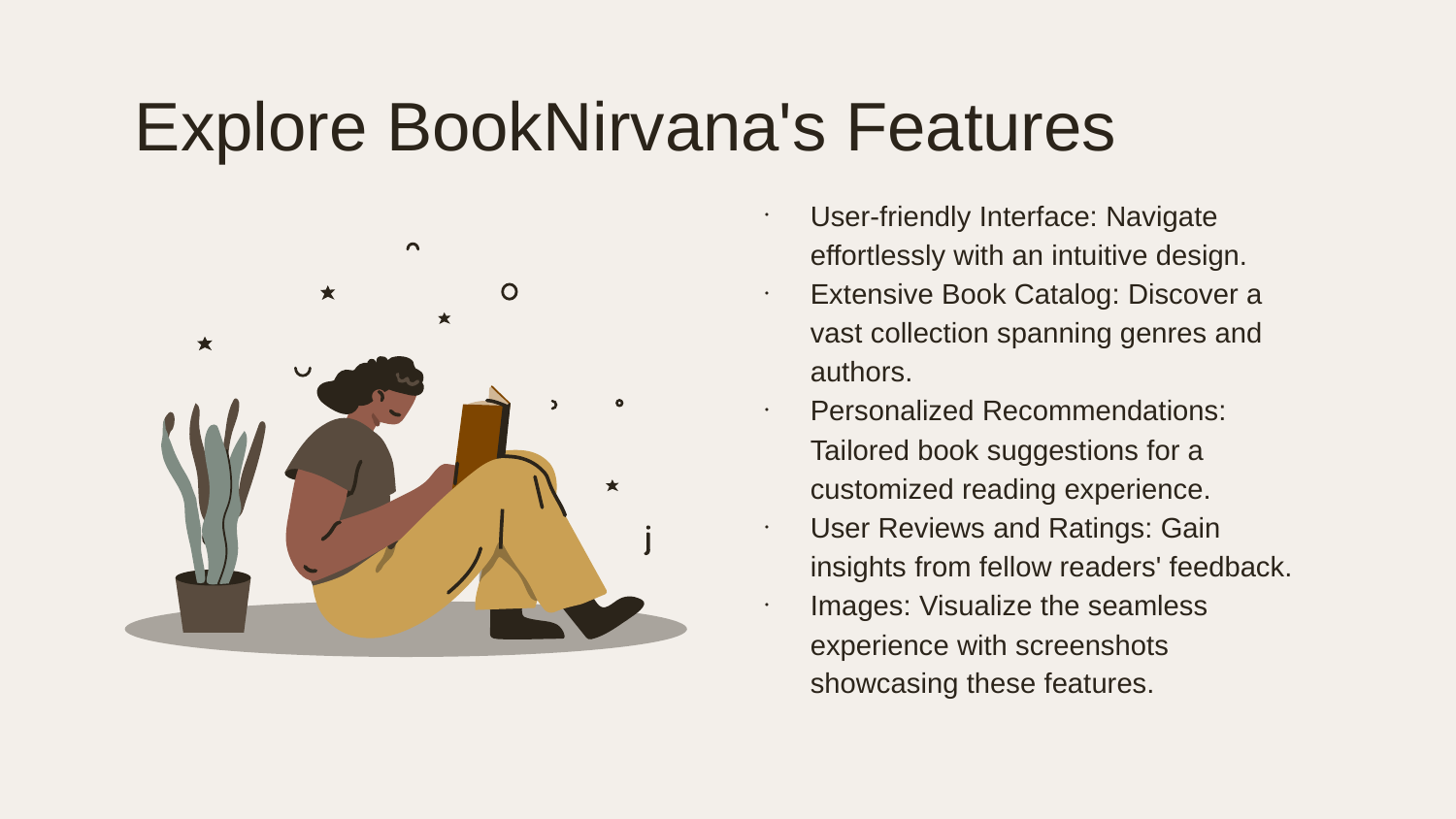

# Explore BookNirvana's Features

User-friendly Interface: Navigate effortlessly with an intuitive design.
Extensive Book Catalog: Discover a vast collection spanning genres and authors.
Personalized Recommendations: Tailored book suggestions for a customized reading experience.
User Reviews and Ratings: Gain insights from fellow readers' feedback.
Images: Visualize the seamless experience with screenshots showcasing these features.